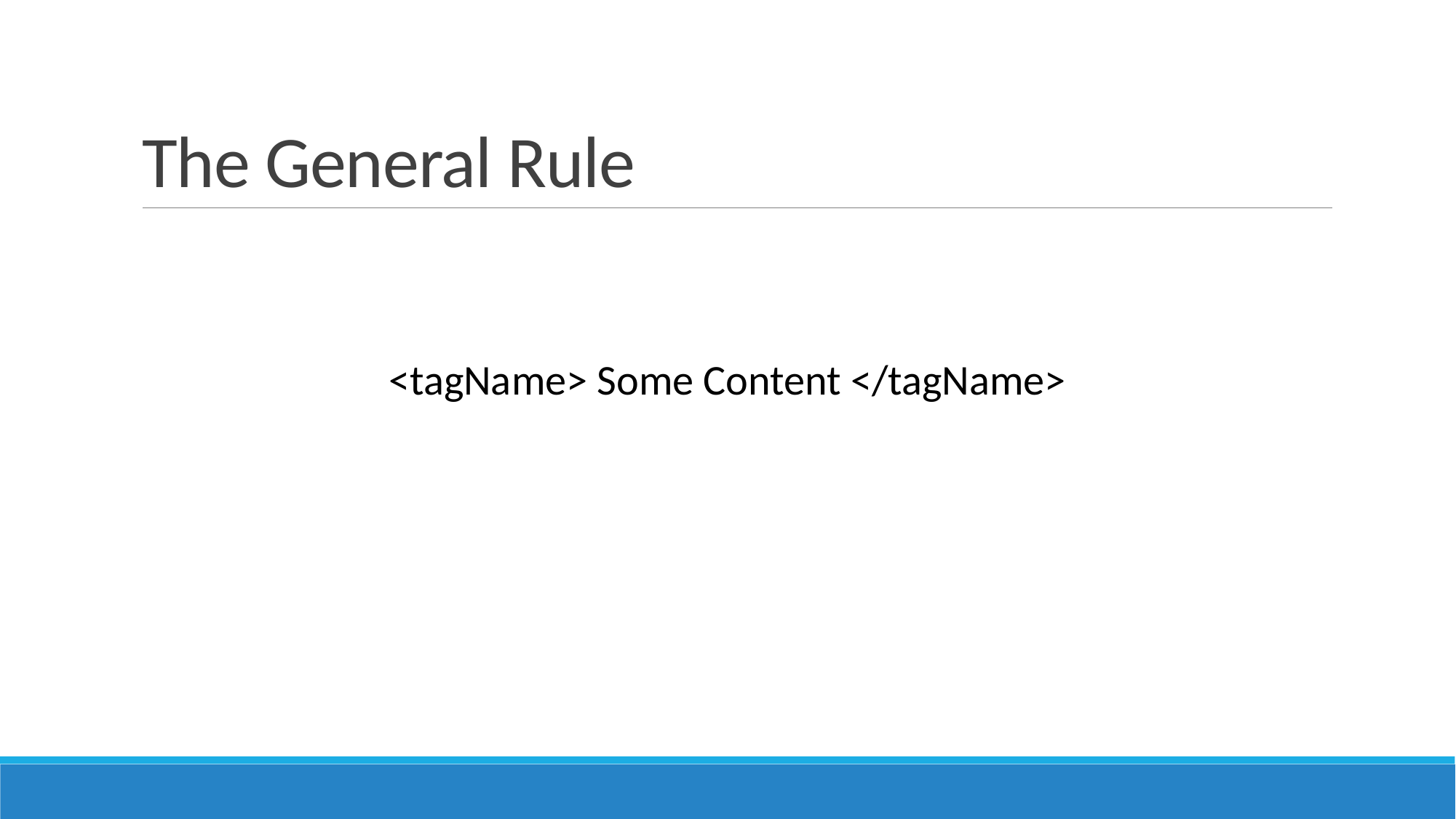

# The General Rule
<tagName> Some Content </tagName>